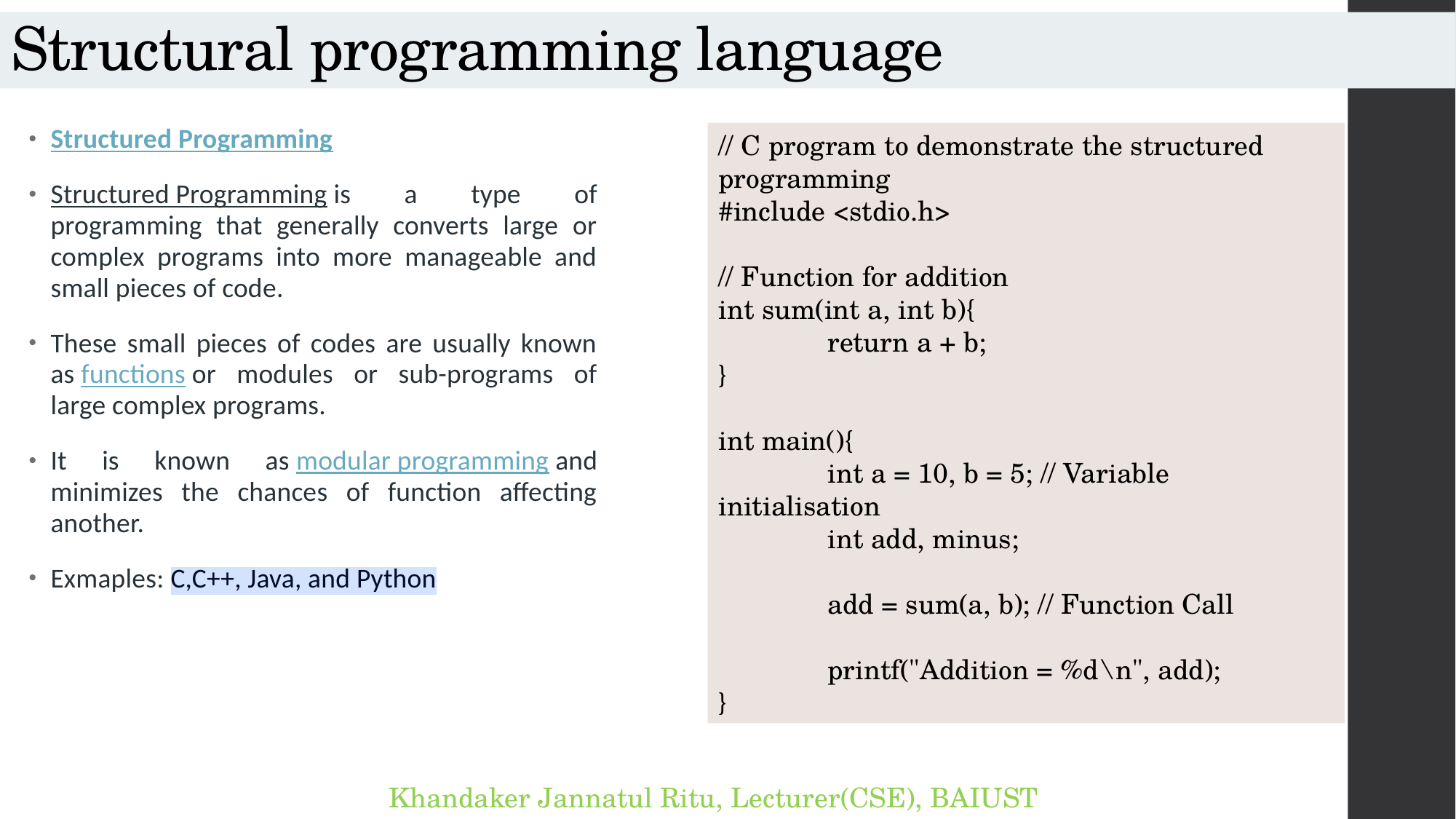

# Structural programming language
Structured Programming
Structured Programming is a type of programming that generally converts large or complex programs into more manageable and small pieces of code.
These small pieces of codes are usually known as functions or modules or sub-programs of large complex programs.
It is known as modular programming and minimizes the chances of function affecting another.
Exmaples: C,C++, Java, and Python
// C program to demonstrate the structured programming
#include <stdio.h>

// Function for addition
int sum(int a, int b){
	return a + b;
}

int main(){
	int a = 10, b = 5; // Variable initialisation
	int add, minus;

	add = sum(a, b); // Function Call

	printf("Addition = %d\n", add);
}
Khandaker Jannatul Ritu, Lecturer(CSE), BAIUST